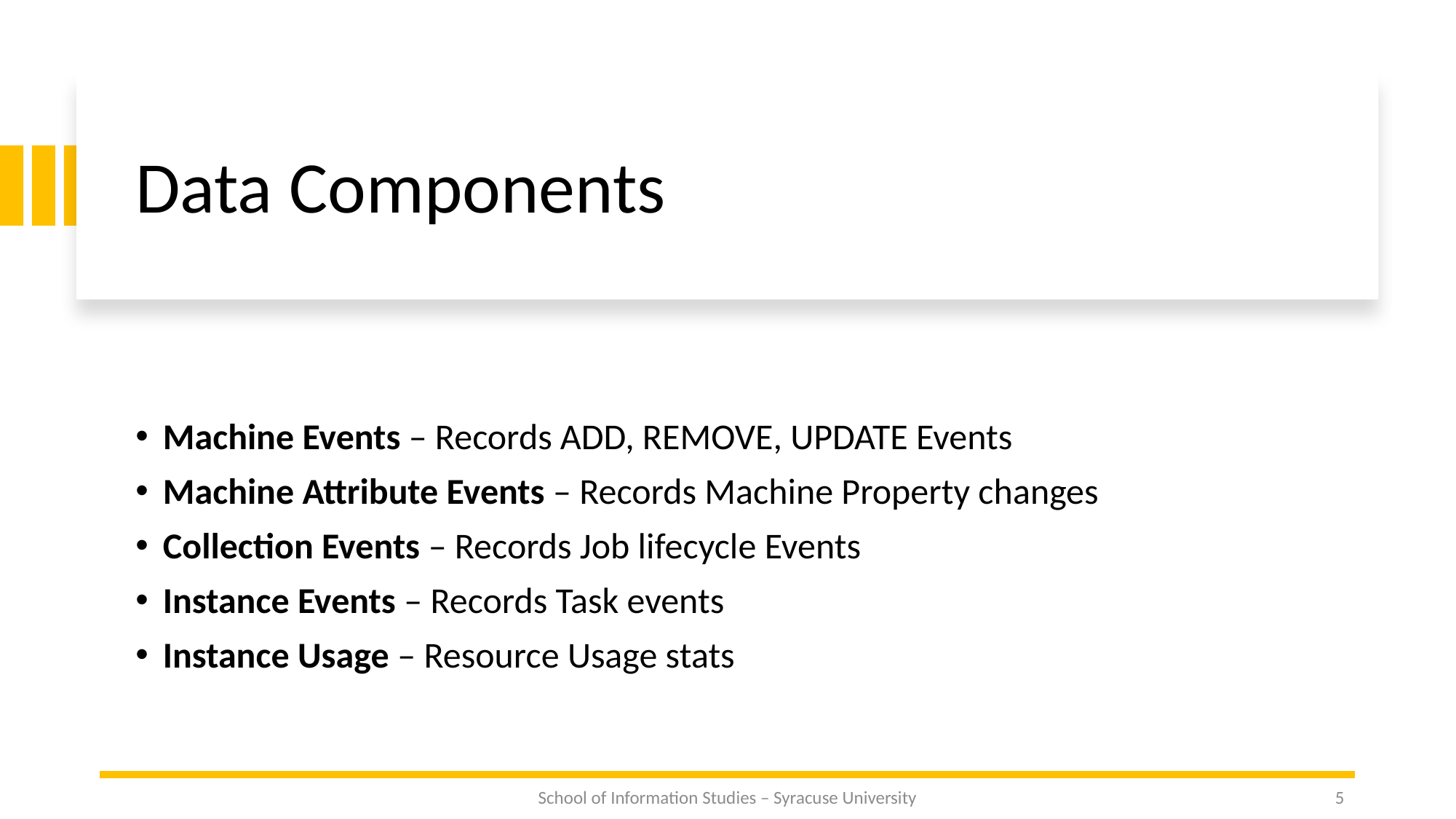

# Data Components

Machine Events – Records ADD, REMOVE, UPDATE Events
Machine Attribute Events – Records Machine Property changes
Collection Events – Records Job lifecycle Events
Instance Events – Records Task events
Instance Usage – Resource Usage stats
School of Information Studies – Syracuse University
5